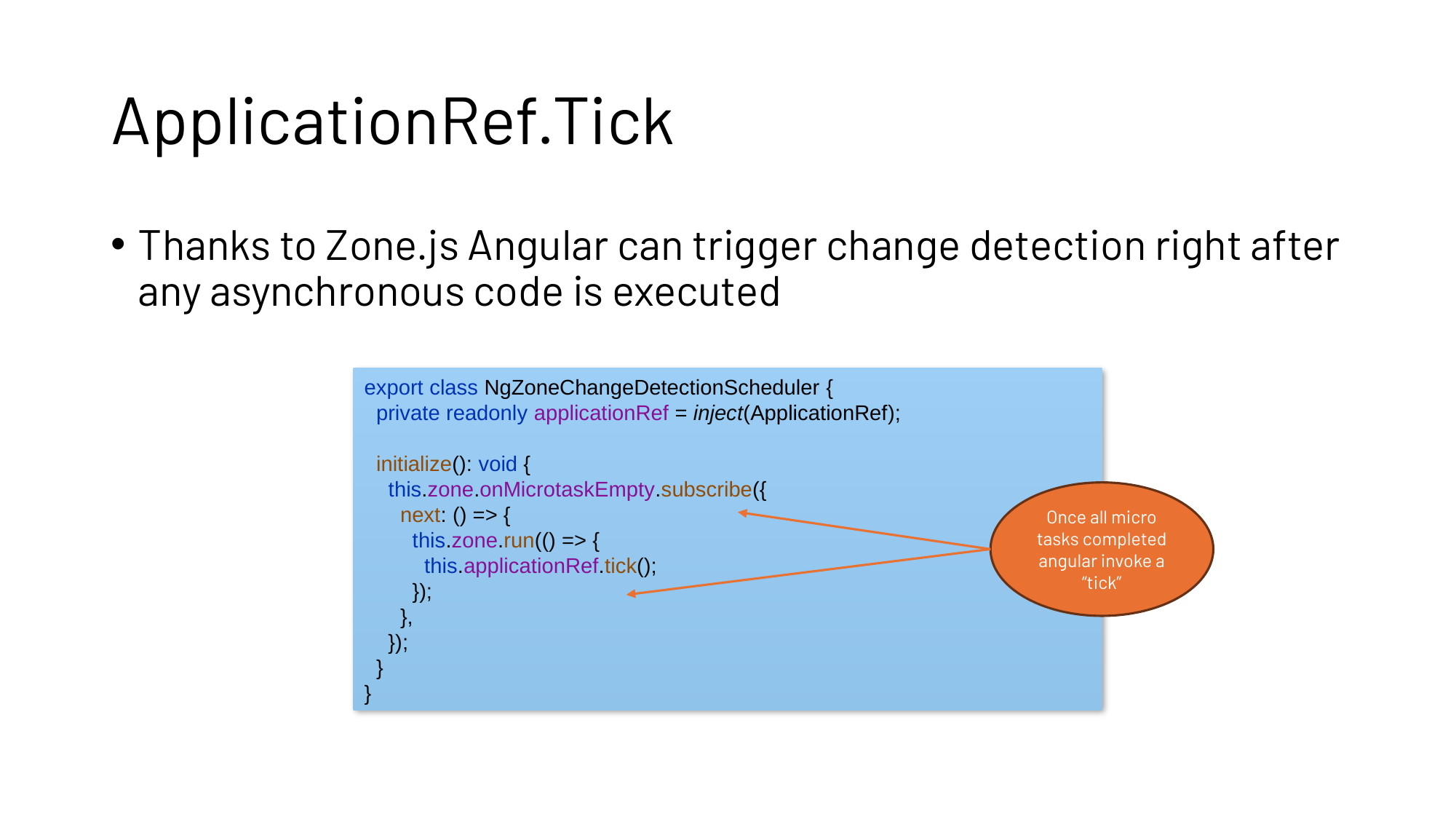

# ApplicationRef.Tick
Thanks to Zone.js Angular can trigger change detection right after any asynchronous code is executed
export class NgZoneChangeDetectionScheduler {
  private readonly applicationRef = inject(ApplicationRef);
  initialize(): void {
    this.zone.onMicrotaskEmpty.subscribe({
      next: () => {
        this.zone.run(() => {
          this.applicationRef.tick();
        });
      },
    });
  }
}
Once all micro tasks completed angular invoke a “tick”